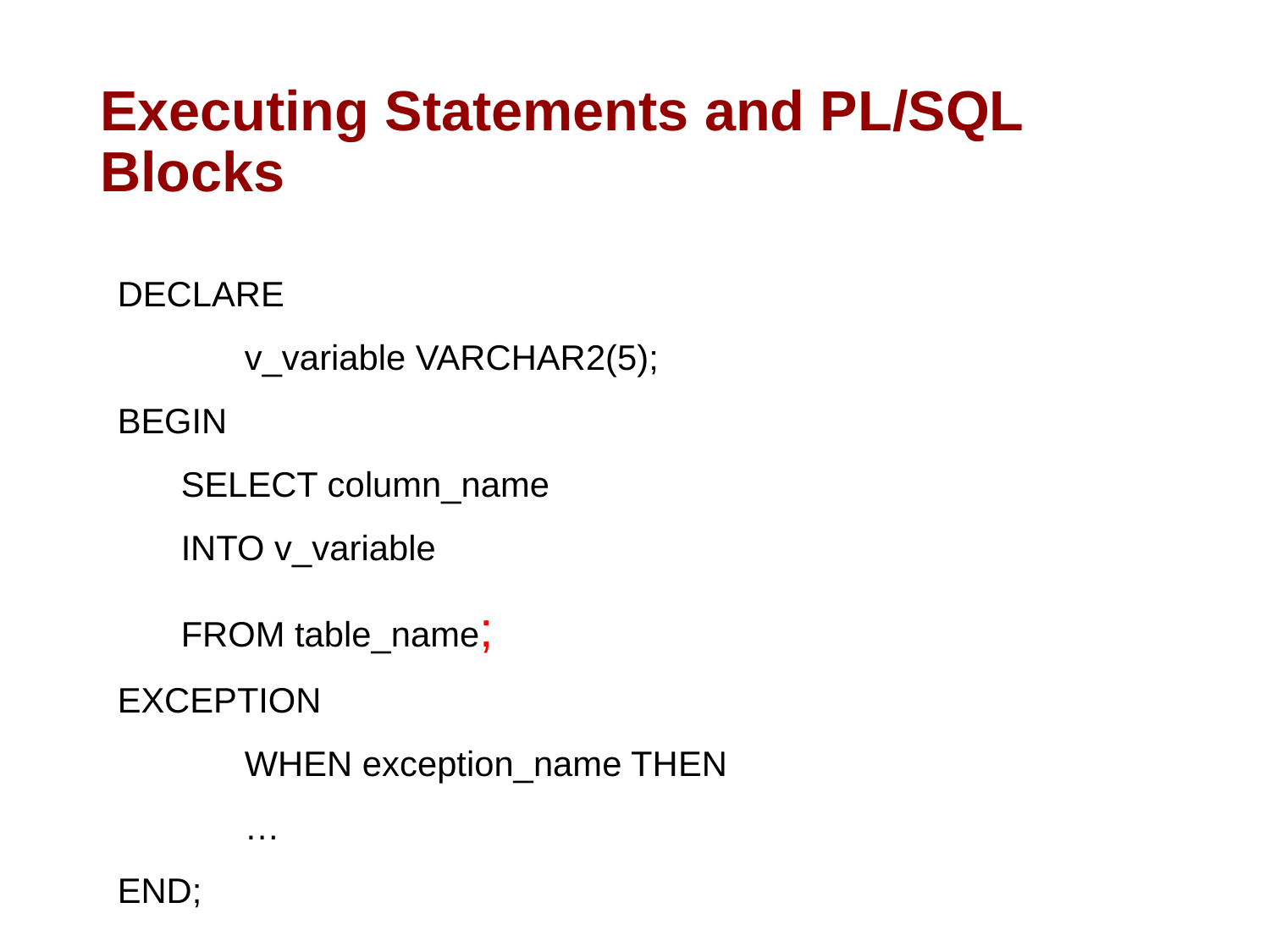

# Executing Statements and PL/SQL Blocks
DECLARE
	v_variable VARCHAR2(5);
BEGIN
SELECT column_name
INTO v_variable
FROM table_name;
EXCEPTION
	WHEN exception_name THEN
	…
END;